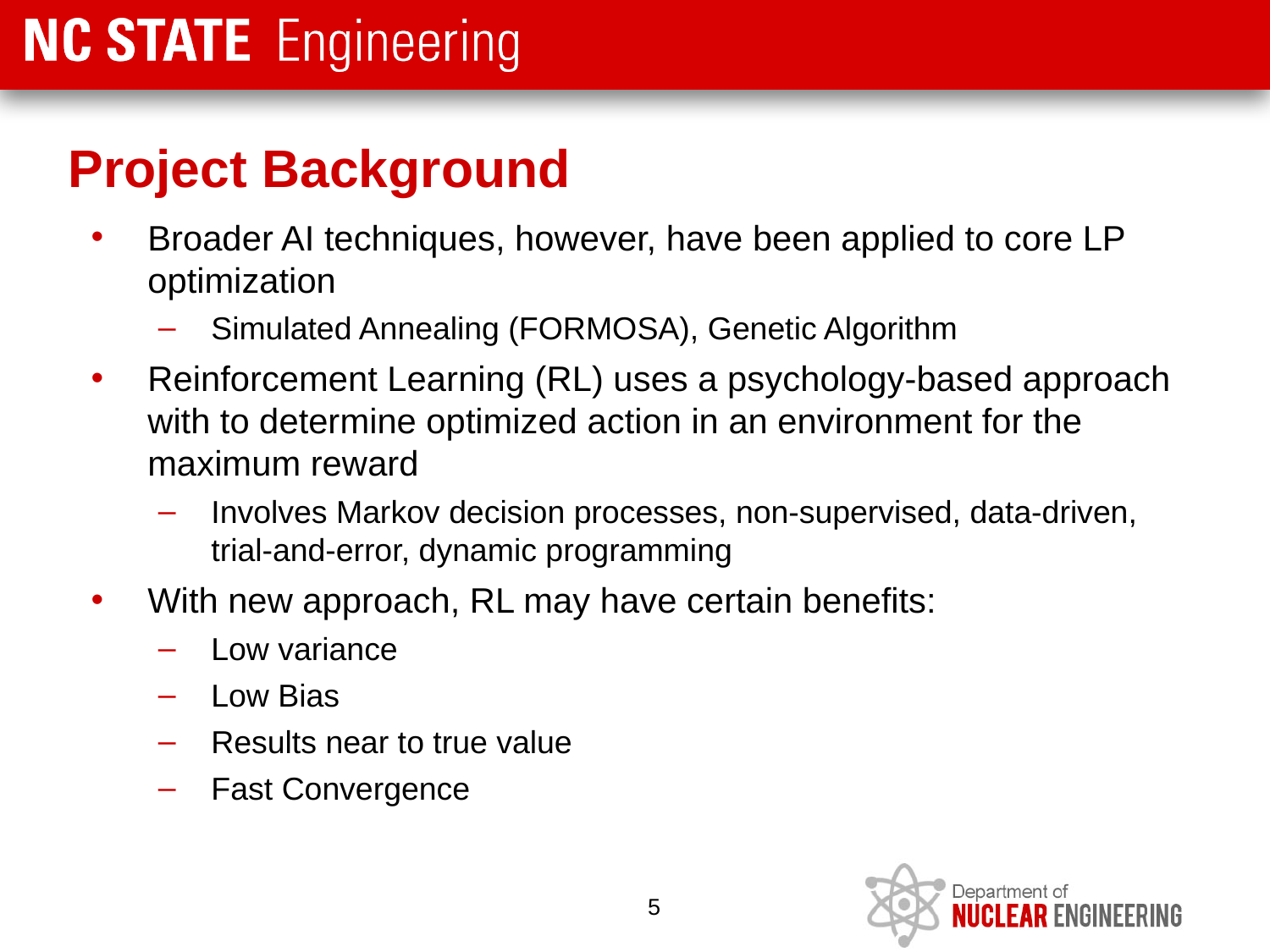

# Project Background
Broader AI techniques, however, have been applied to core LP optimization
Simulated Annealing (FORMOSA), Genetic Algorithm
Reinforcement Learning (RL) uses a psychology-based approach with to determine optimized action in an environment for the maximum reward
Involves Markov decision processes, non-supervised, data-driven, trial-and-error, dynamic programming
With new approach, RL may have certain benefits:
Low variance
Low Bias
Results near to true value
Fast Convergence
5